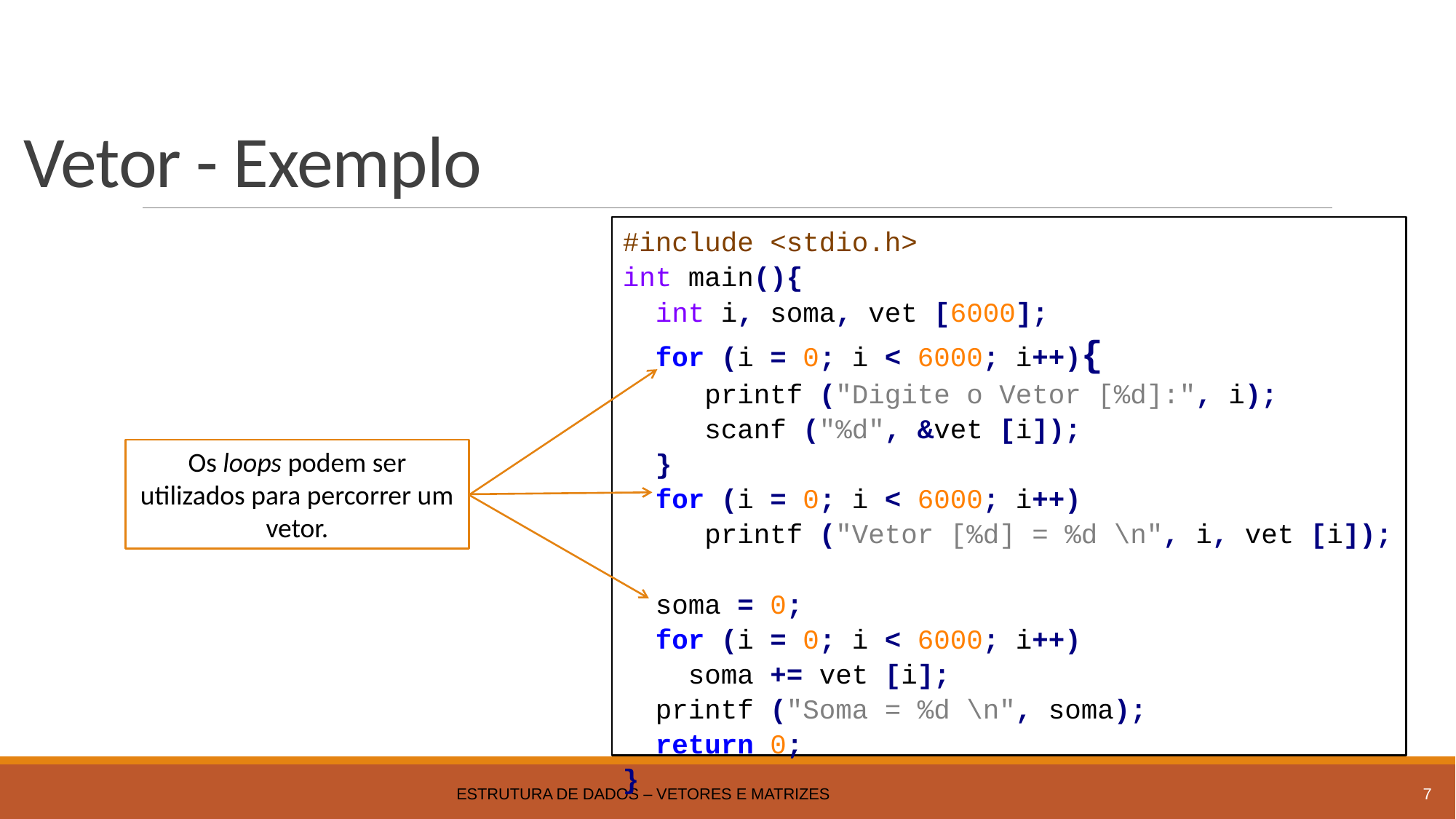

# Vetor - Exemplo
#include <stdio.h>
int main(){
  int i, soma, vet [6000];
  for (i = 0; i < 6000; i++){
     printf ("Digite o Vetor [%d]:", i);
     scanf ("%d", &vet [i]);
  }
  for (i = 0; i < 6000; i++)
     printf ("Vetor [%d] = %d \n", i, vet [i]);
  soma = 0;
  for (i = 0; i < 6000; i++)
    soma += vet [i];
  printf ("Soma = %d \n", soma);
  return 0;
}
Os loops podem ser utilizados para percorrer um vetor.
Estrutura de Dados – Vetores e Matrizes
7